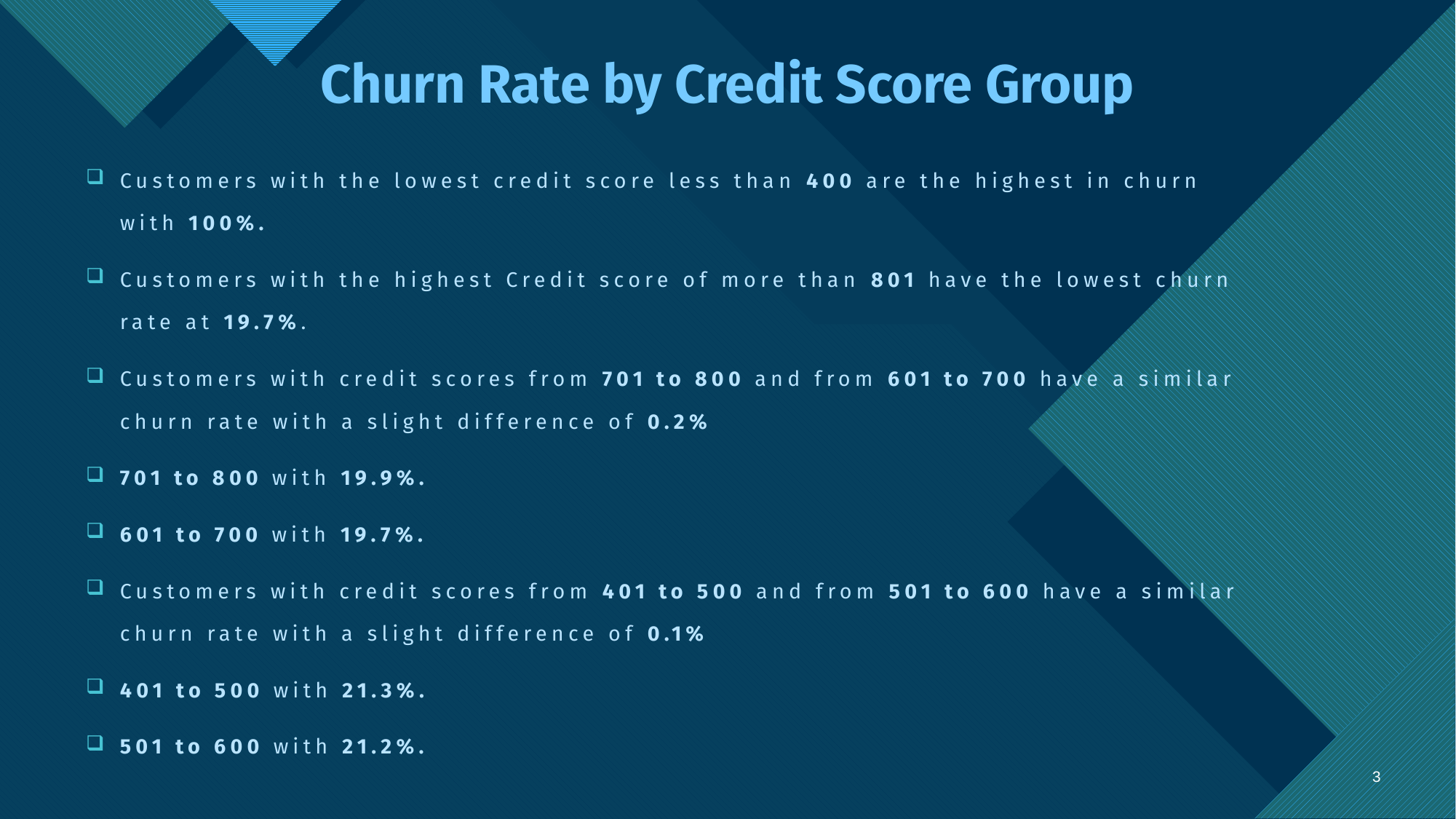

# Churn Rate by Credit Score Group
Customers with the lowest credit score less than 400 are the highest in churn with 100%.
Customers with the highest Credit score of more than 801 have the lowest churn rate at 19.7%.
Customers with credit scores from 701 to 800 and from 601 to 700 have a similar churn rate with a slight difference of 0.2%
701 to 800 with 19.9%.
601 to 700 with 19.7%.
Customers with credit scores from 401 to 500 and from 501 to 600 have a similar churn rate with a slight difference of 0.1%
401 to 500 with 21.3%.
501 to 600 with 21.2%.

3